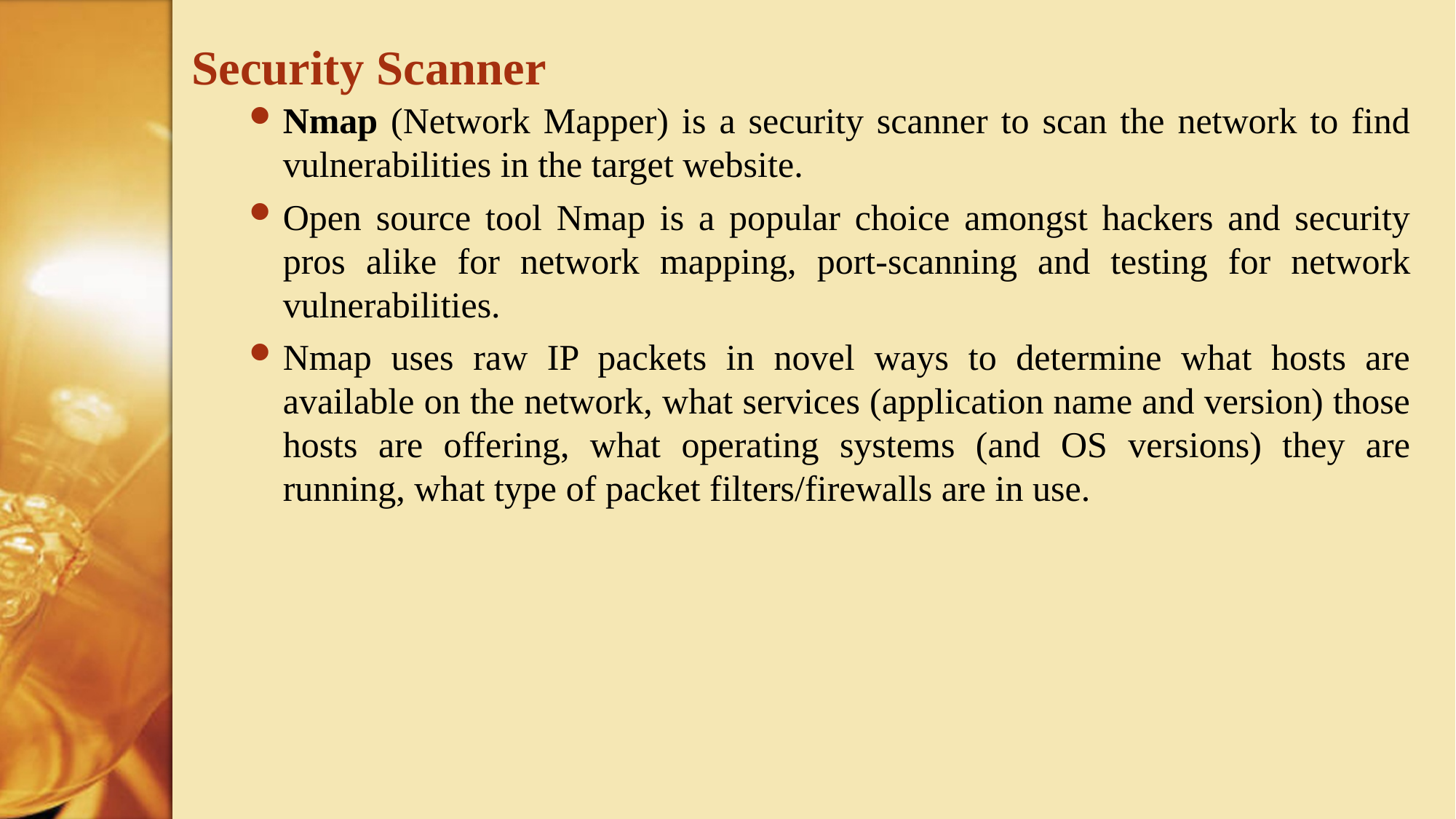

# Security Scanner
Nmap (Network Mapper) is a security scanner to scan the network to find vulnerabilities in the target website.
Open source tool Nmap is a popular choice amongst hackers and security pros alike for network mapping, port-scanning and testing for network vulnerabilities.
Nmap uses raw IP packets in novel ways to determine what hosts are available on the network, what services (application name and version) those hosts are offering, what operating systems (and OS versions) they are running, what type of packet filters/firewalls are in use.